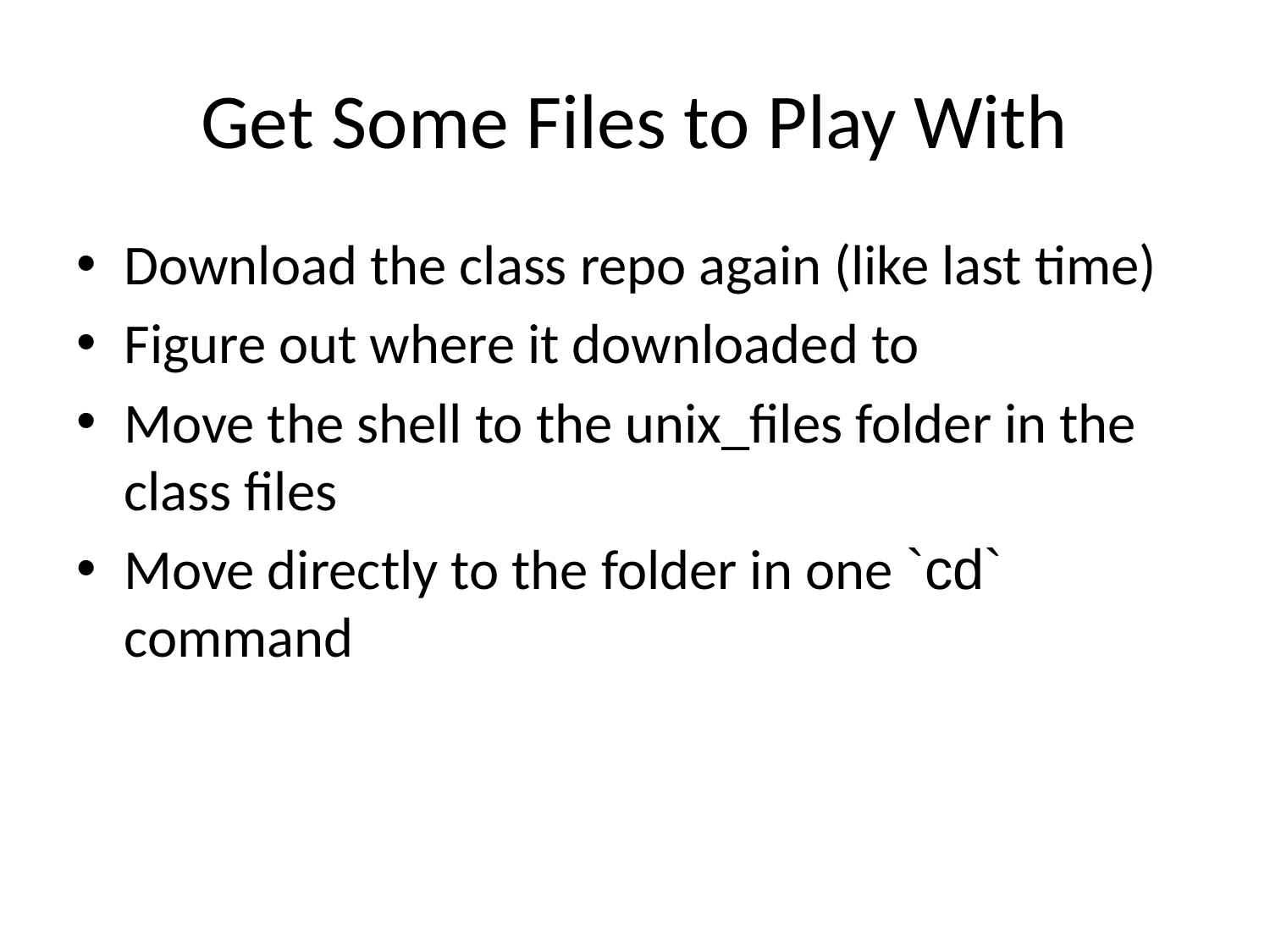

# Get Some Files to Play With
Download the class repo again (like last time)
Figure out where it downloaded to
Move the shell to the unix_files folder in the class files
Move directly to the folder in one `cd` command